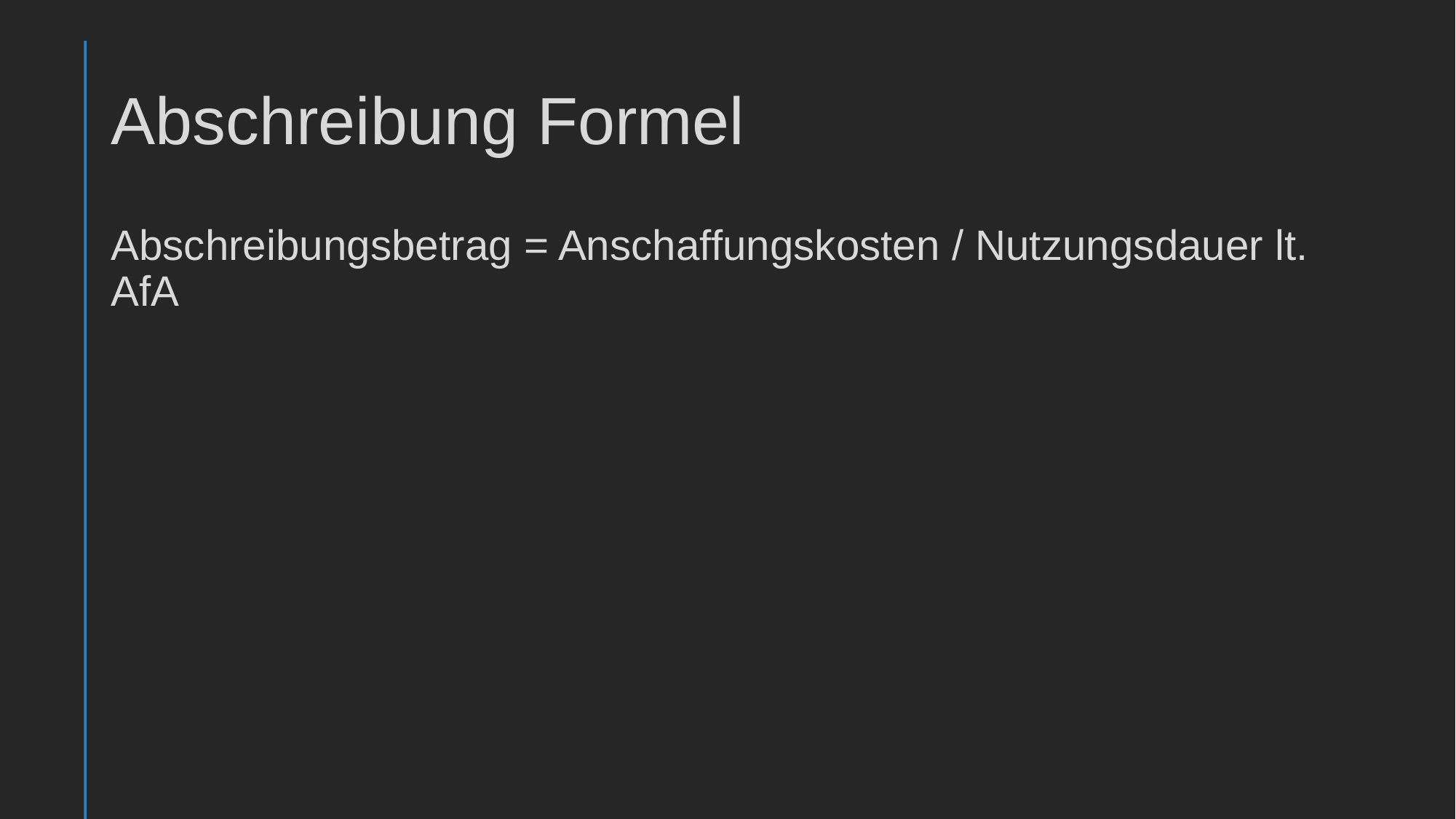

# Abschreibung Formel
Abschreibungsbetrag = Anschaffungskosten / Nutzungsdauer lt. AfA